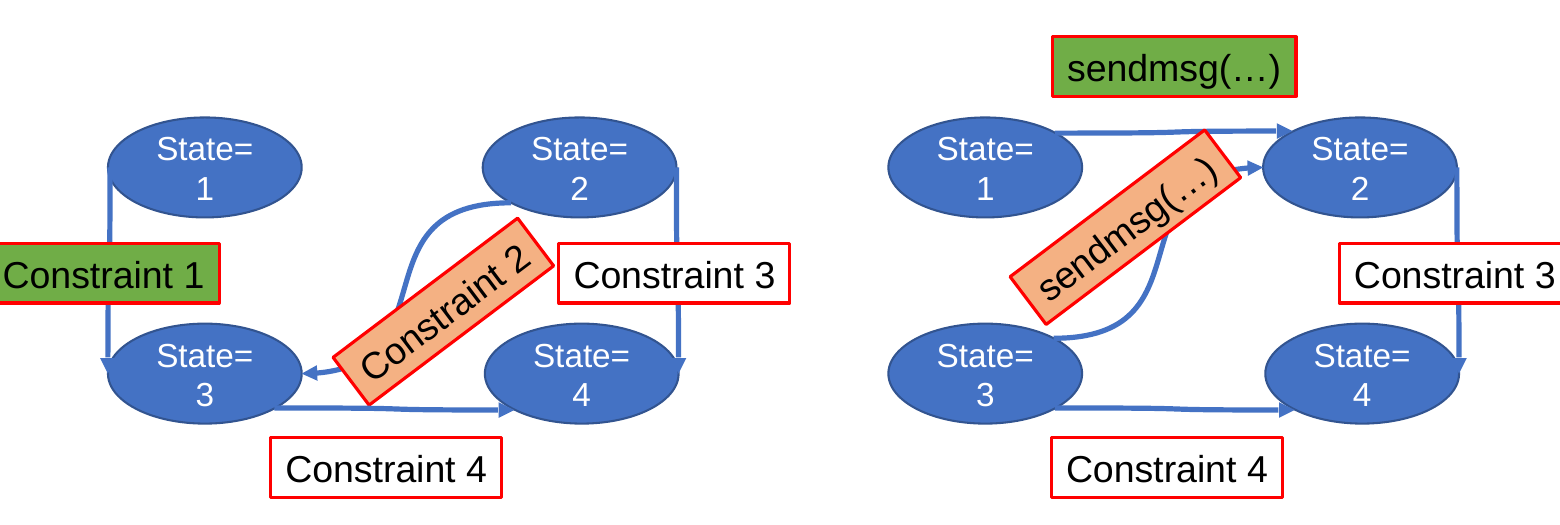

sendmsg(…)
State=1
State=2
State=1
State=2
sendmsg(…)
Constraint 3
Constraint 1
Constraint 3
Constraint 2
State=3
State=4
State=3
State=4
Constraint 4
Constraint 4